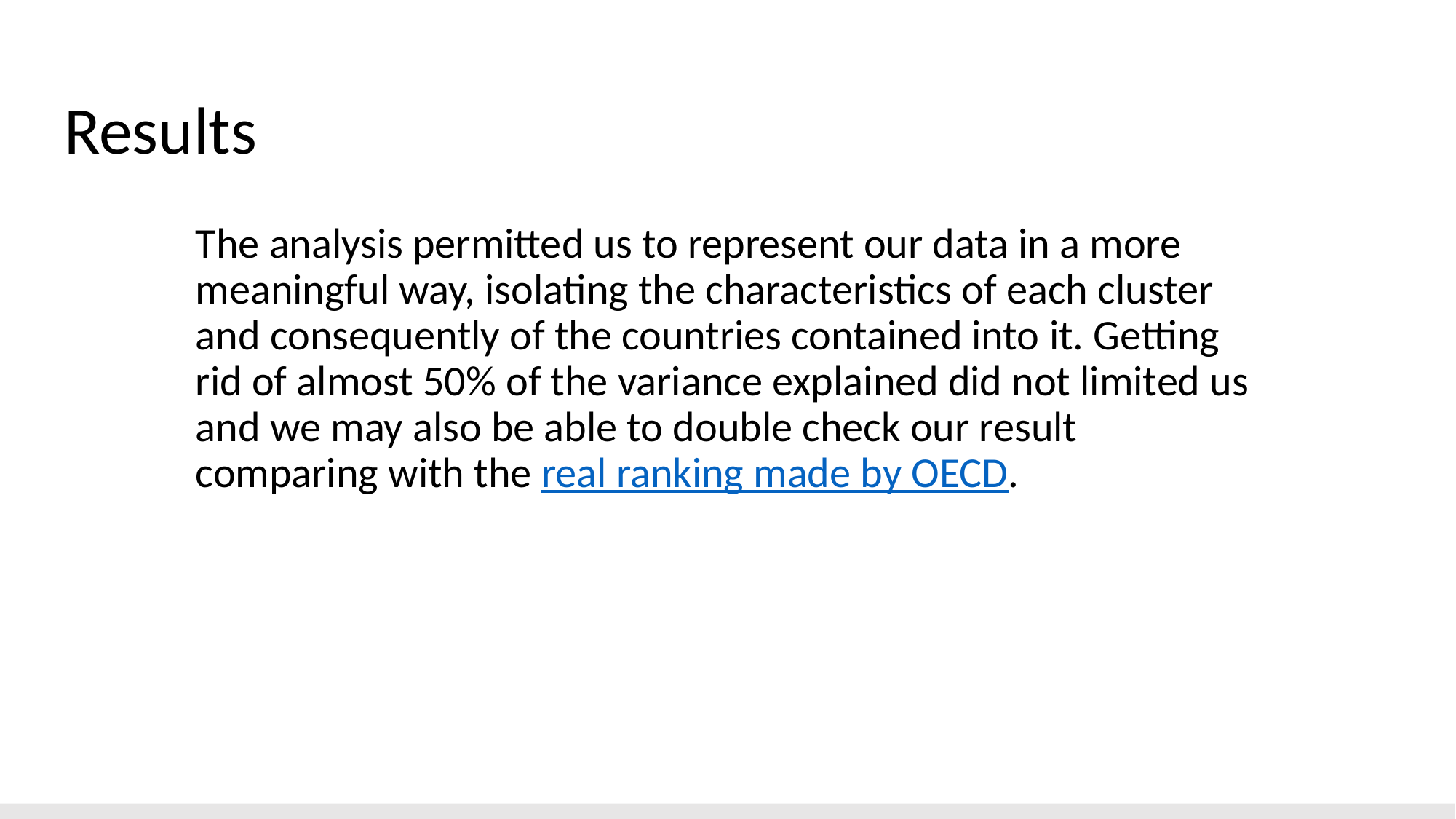

# Results
The analysis permitted us to represent our data in a more meaningful way, isolating the characteristics of each cluster and consequently of the countries contained into it. Getting rid of almost 50% of the variance explained did not limited us and we may also be able to double check our result comparing with the real ranking made by OECD.